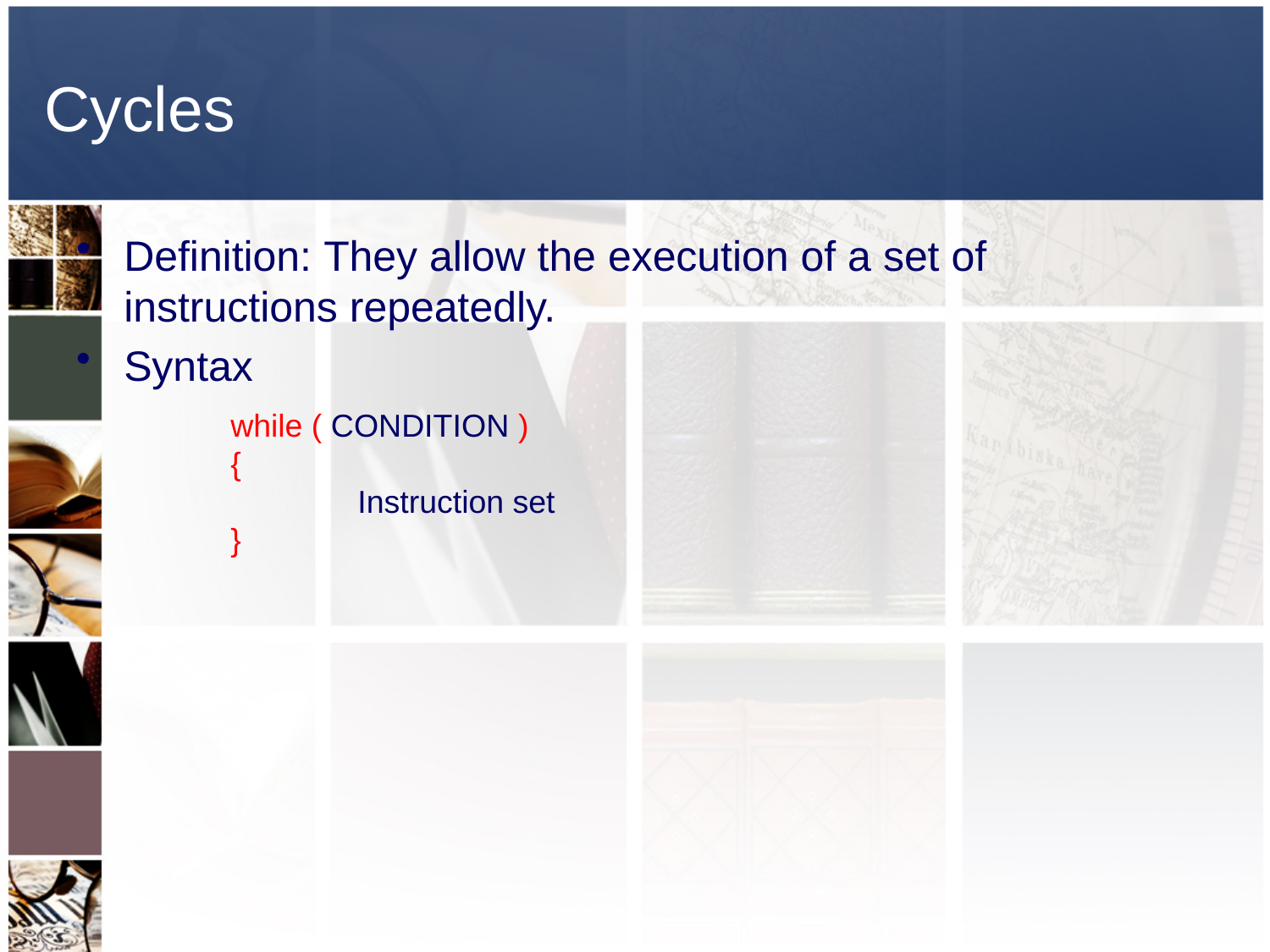

# Cycles
Definition: They allow the execution of a set of instructions repeatedly.
Syntax
while ( CONDITION )
{
	Instruction set
}